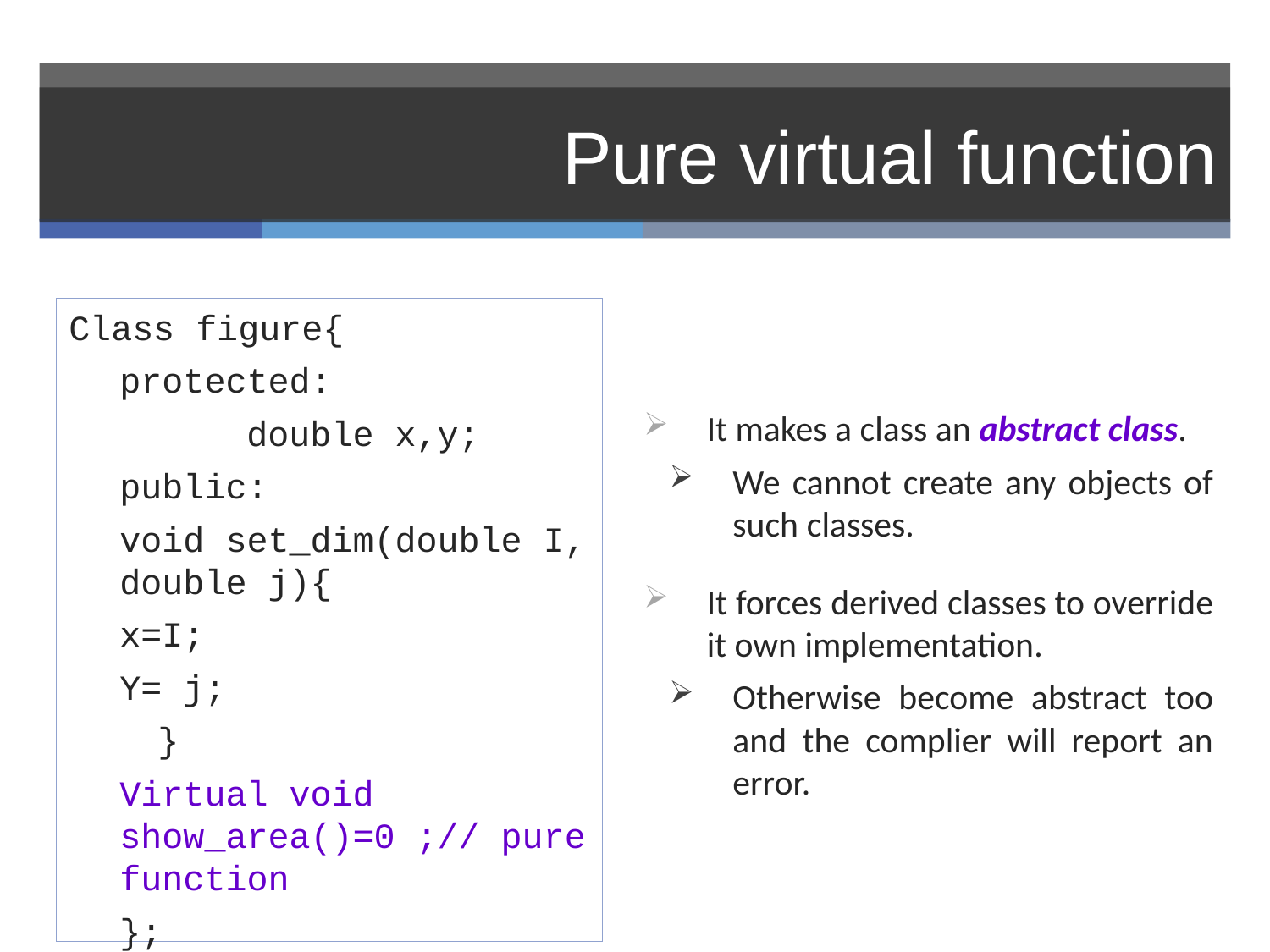

# Pure virtual function
Class figure{
protected:
	double x,y;
public:
void set_dim(double I, double j){
x=I;
Y= j;
}
Virtual void show_area()=0 ;// pure function
};

It makes a class an abstract class.
We cannot create any objects of such classes.
It forces derived classes to override it own implementation.
Otherwise become abstract too and the complier will report an error.